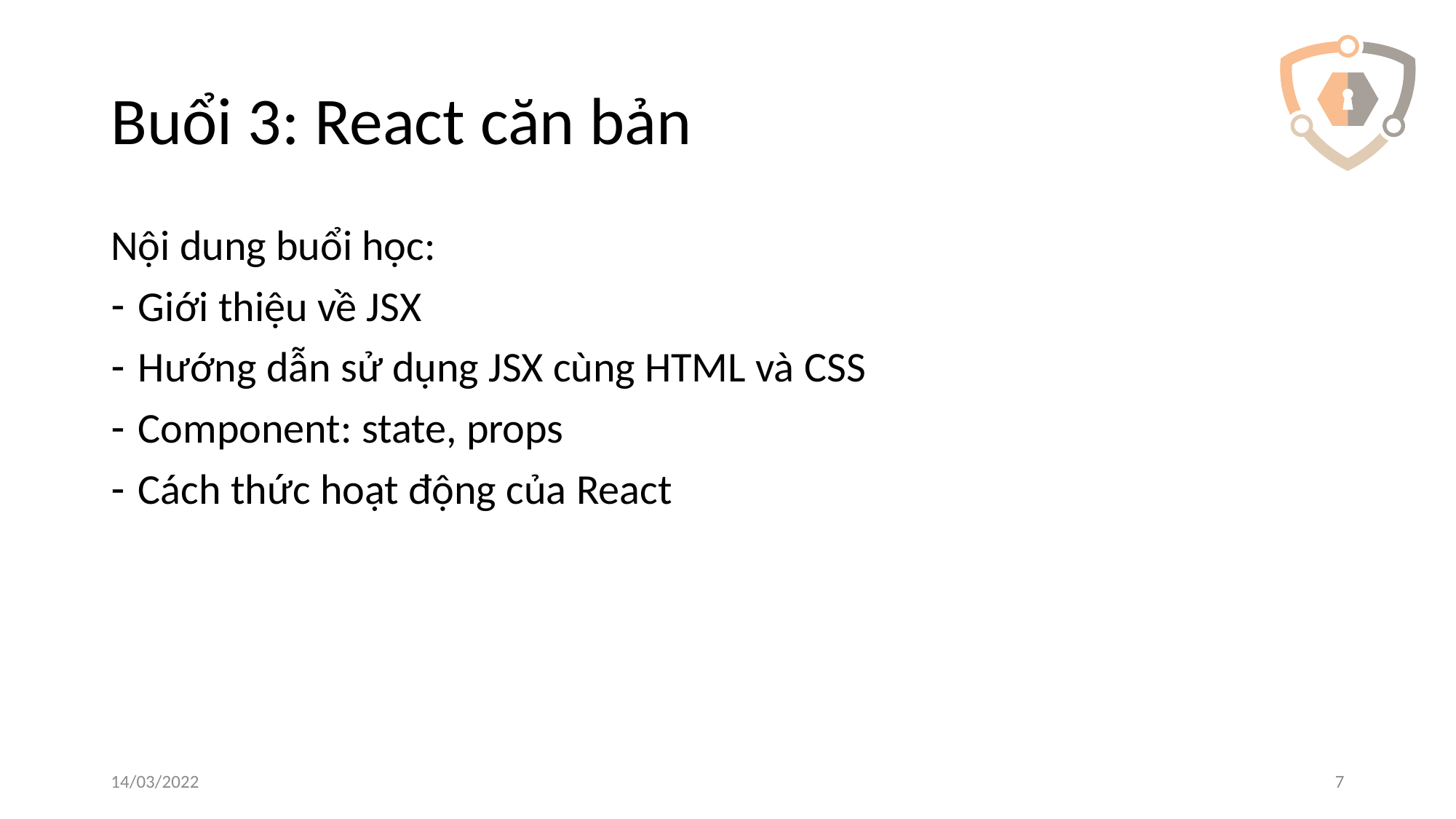

# Buổi 3: React căn bản
Nội dung buổi học:
Giới thiệu về JSX
Hướng dẫn sử dụng JSX cùng HTML và CSS
Component: state, props
Cách thức hoạt động của React
14/03/2022
7